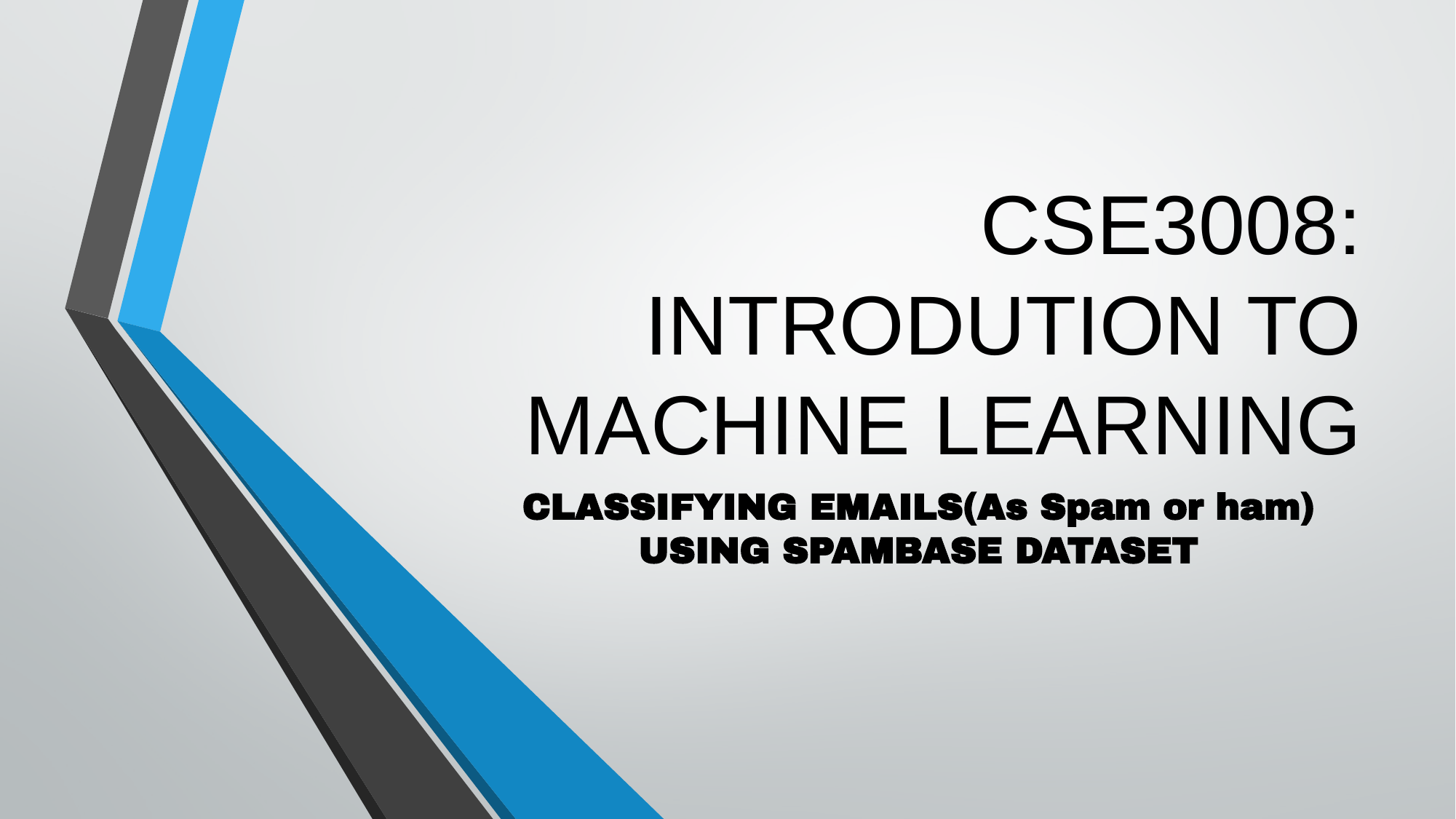

# CSE3008: INTRODUTION TO MACHINE LEARNING
CLASSIFYING EMAILS(As Spam or ham) USING SPAMBASE DATASET